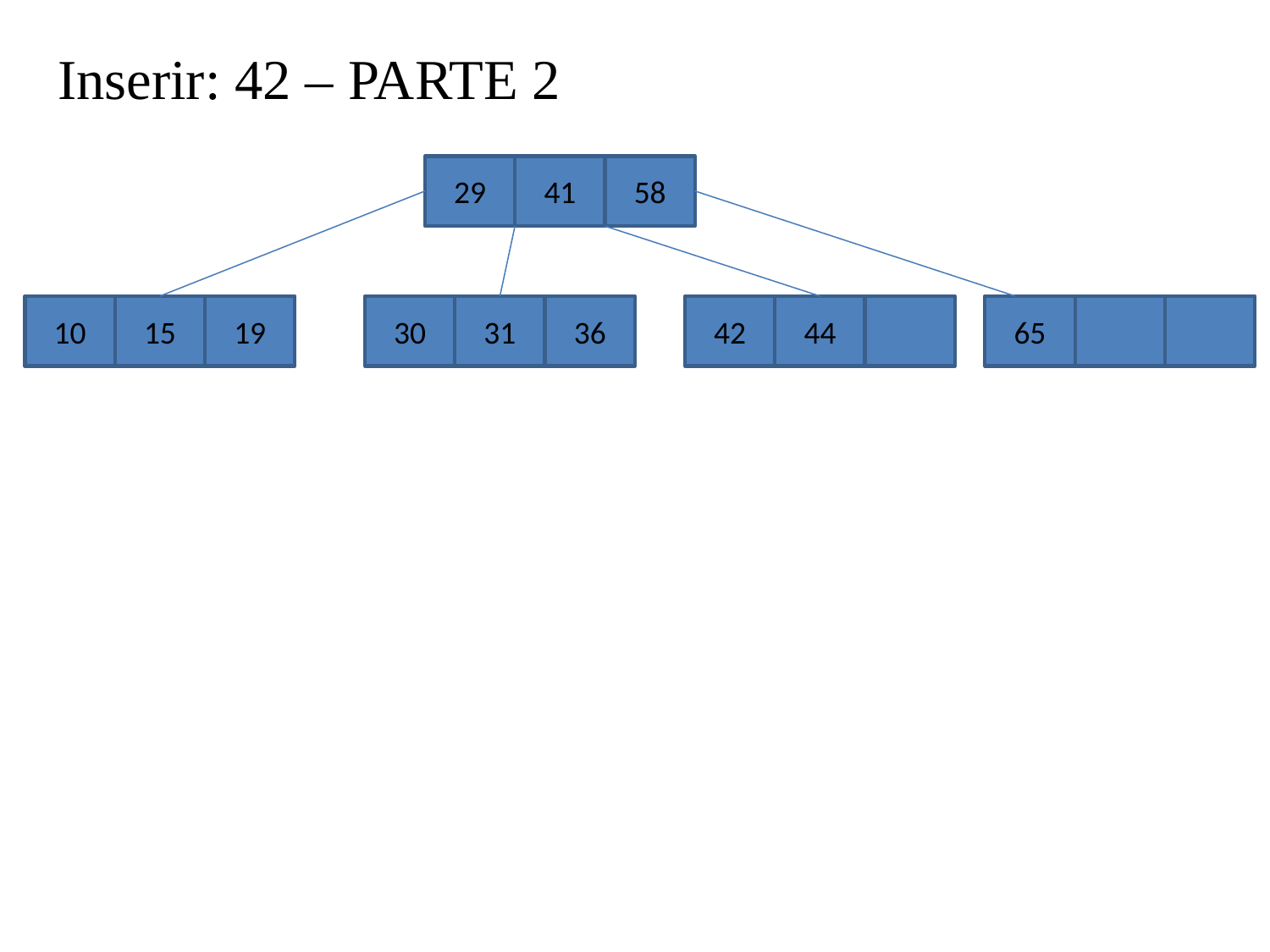

Inserir: 42 – PARTE 2
29
41
58
10
15
19
30
31
36
42
44

65